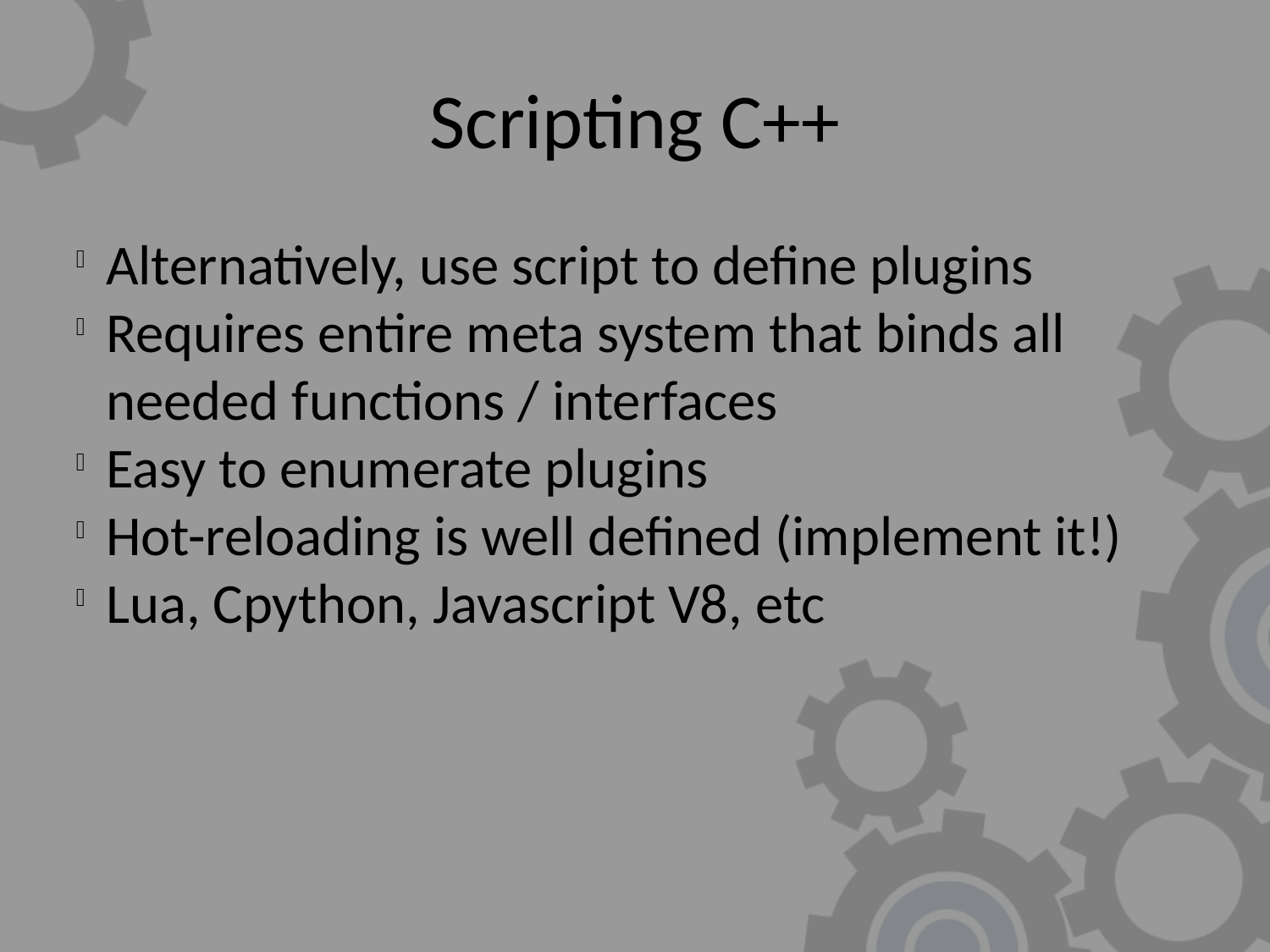

Scripting C++
Alternatively, use script to define plugins
Requires entire meta system that binds all needed functions / interfaces
Easy to enumerate plugins
Hot-reloading is well defined (implement it!)
Lua, Cpython, Javascript V8, etc